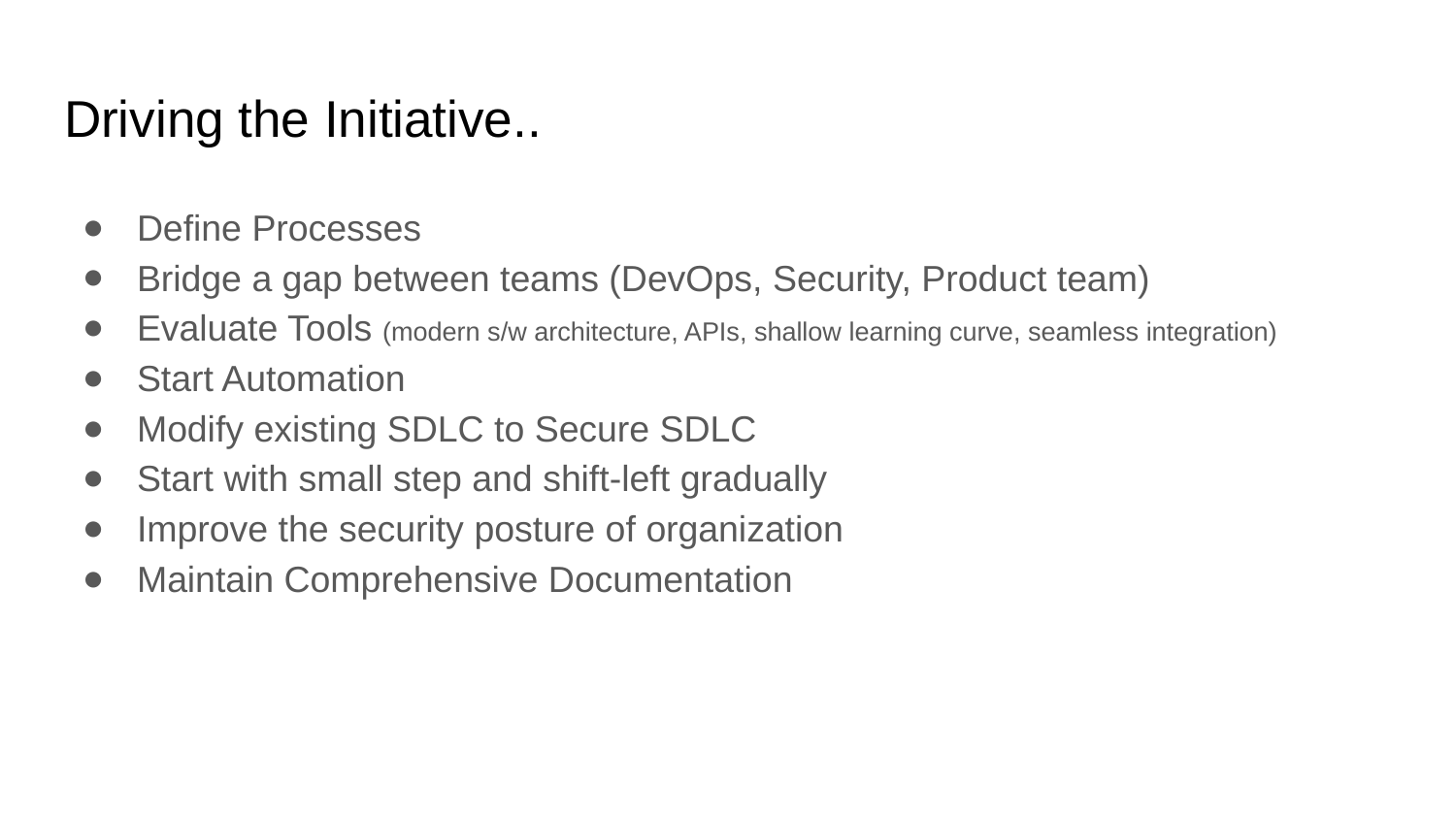

# Driving the Initiative..
Define Processes
Bridge a gap between teams (DevOps, Security, Product team)
Evaluate Tools (modern s/w architecture, APIs, shallow learning curve, seamless integration)
Start Automation
Modify existing SDLC to Secure SDLC
Start with small step and shift-left gradually
Improve the security posture of organization
Maintain Comprehensive Documentation